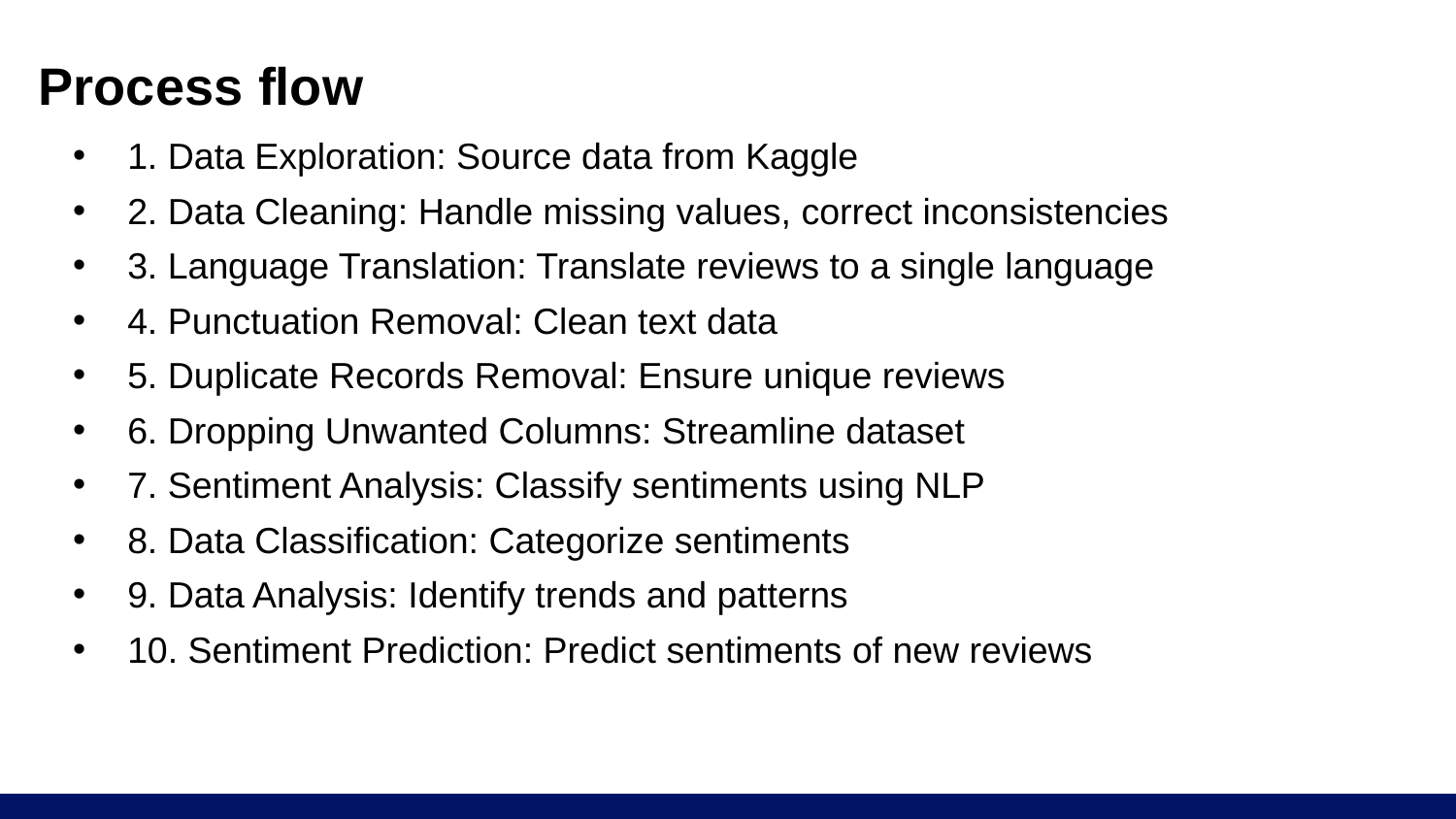

# Process flow
1. Data Exploration: Source data from Kaggle
2. Data Cleaning: Handle missing values, correct inconsistencies
3. Language Translation: Translate reviews to a single language
4. Punctuation Removal: Clean text data
5. Duplicate Records Removal: Ensure unique reviews
6. Dropping Unwanted Columns: Streamline dataset
7. Sentiment Analysis: Classify sentiments using NLP
8. Data Classification: Categorize sentiments
9. Data Analysis: Identify trends and patterns
10. Sentiment Prediction: Predict sentiments of new reviews